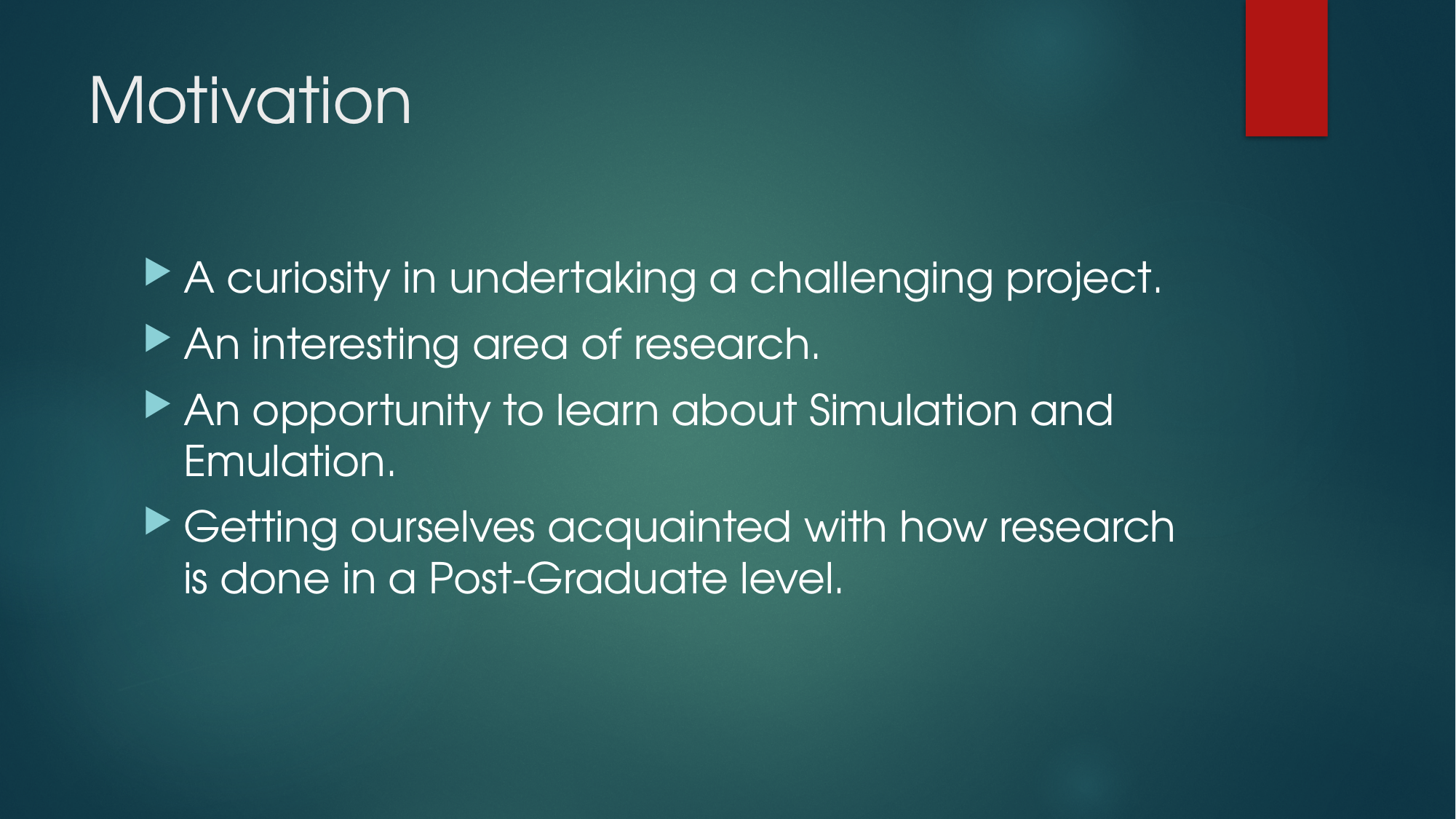

# Motivation
A curiosity in undertaking a challenging project.
An interesting area of research.
An opportunity to learn about Simulation and Emulation.
Getting ourselves acquainted with how research is done in a Post-Graduate level.